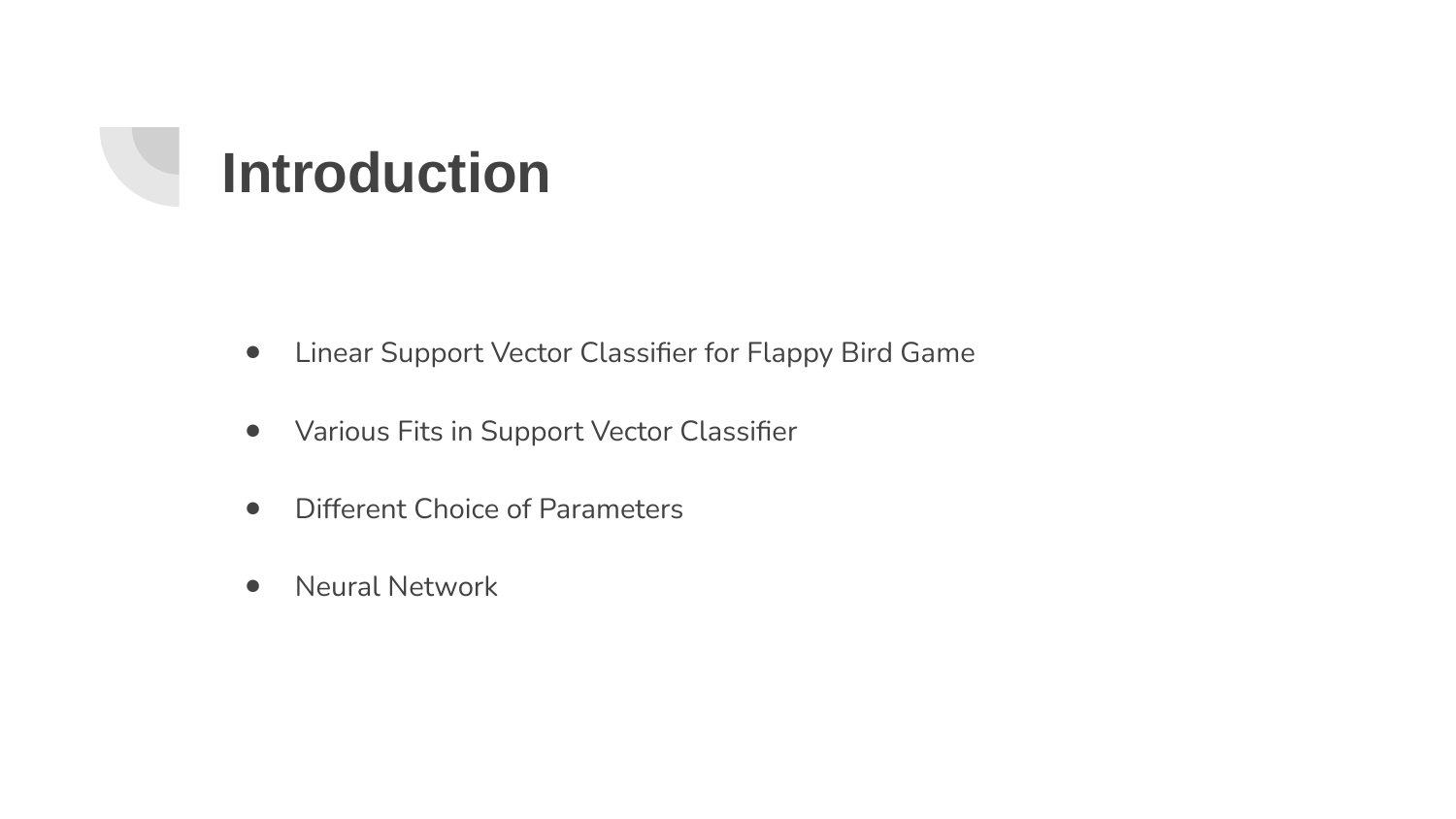

# Introduction

Linear Support Vector Classifier for Flappy Bird Game
Various Fits in Support Vector Classifier
Different Choice of Parameters
Neural Network